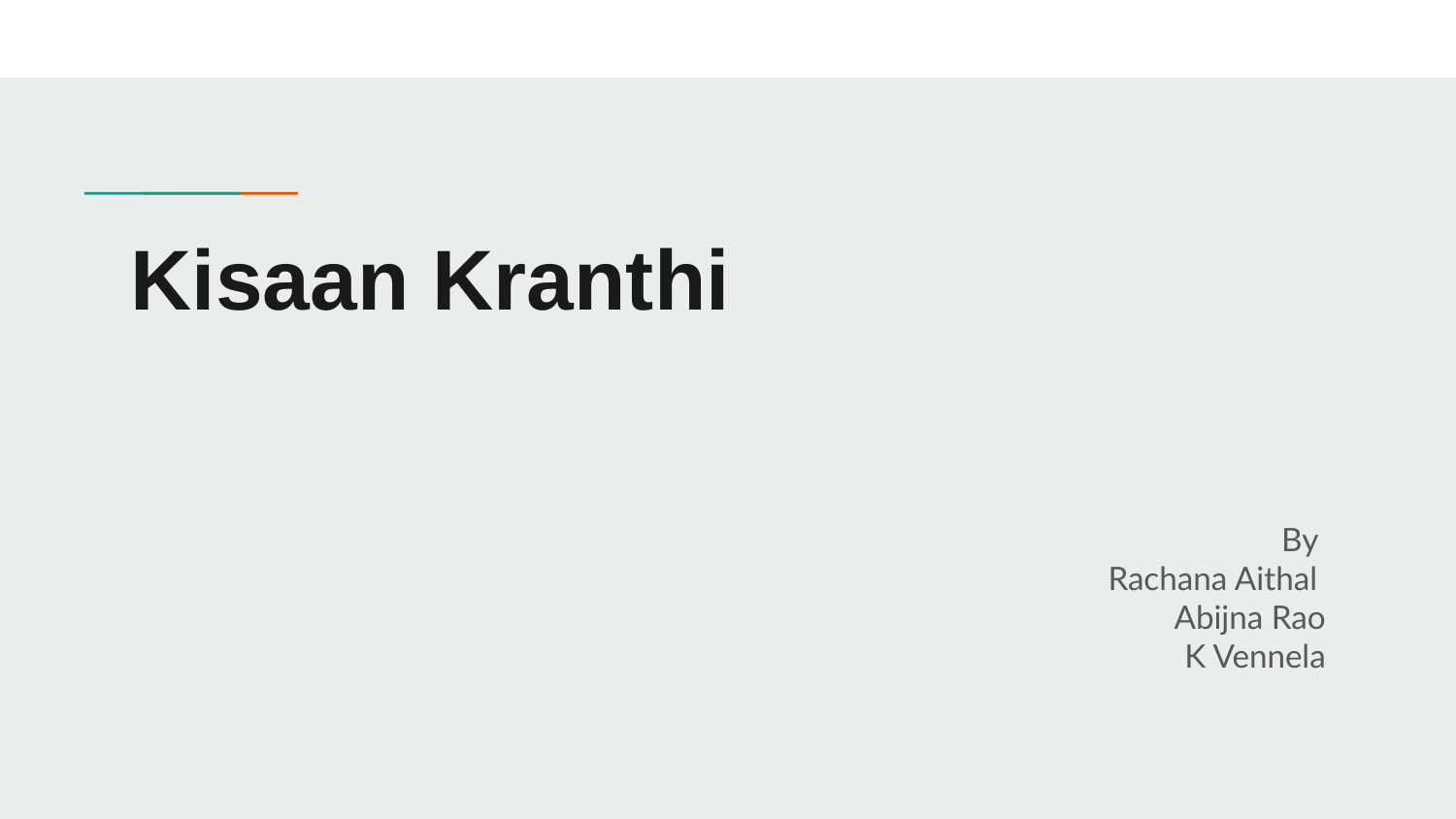

# Kisaan Kranthi
By
Rachana Aithal
Abijna Rao
K Vennela